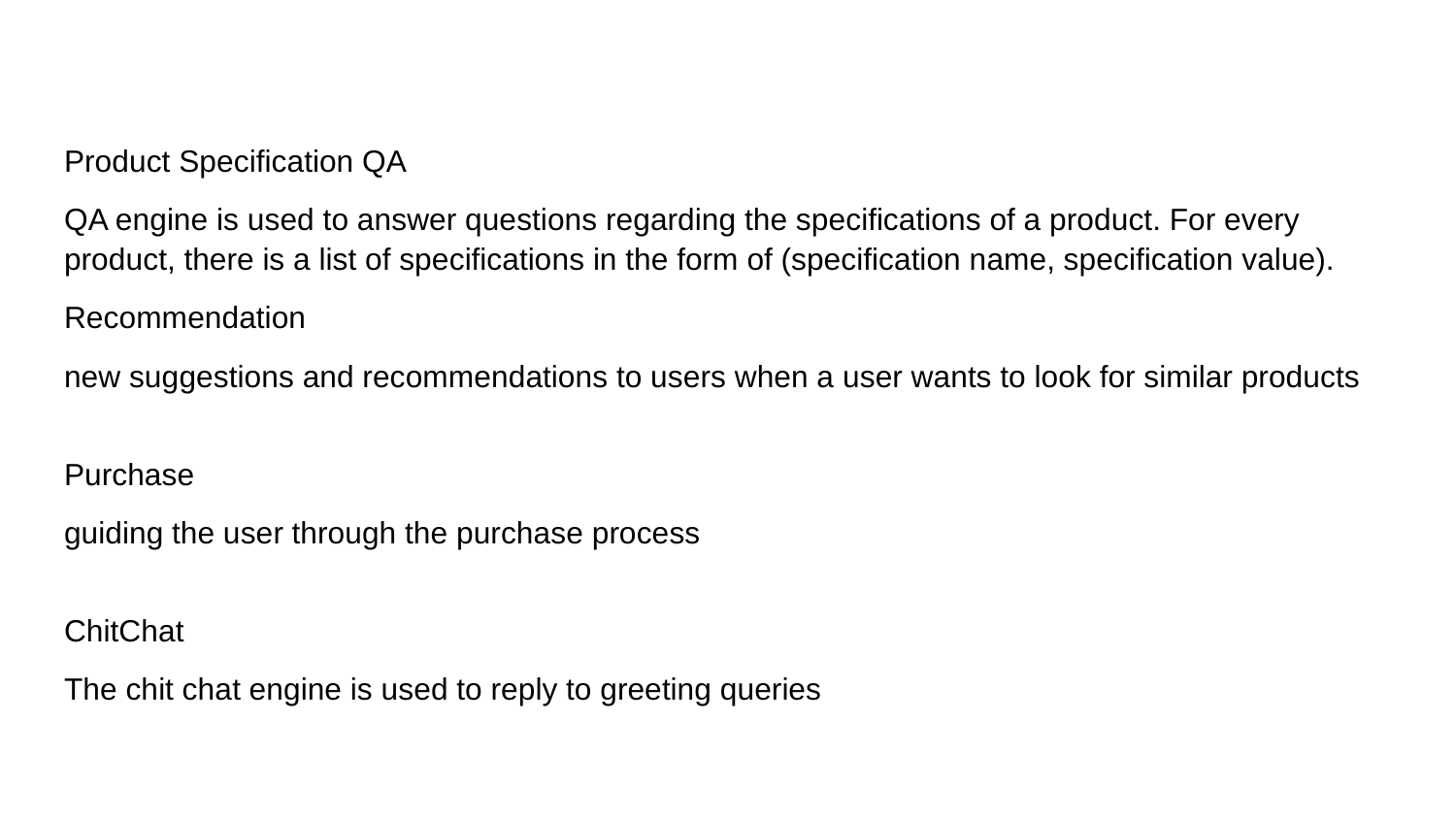

Product Specification QA
QA engine is used to answer questions regarding the specifications of a product. For every product, there is a list of specifications in the form of (specification name, specification value).
Recommendation
new suggestions and recommendations to users when a user wants to look for similar products

Purchase
guiding the user through the purchase process

ChitChat
The chit chat engine is used to reply to greeting queries